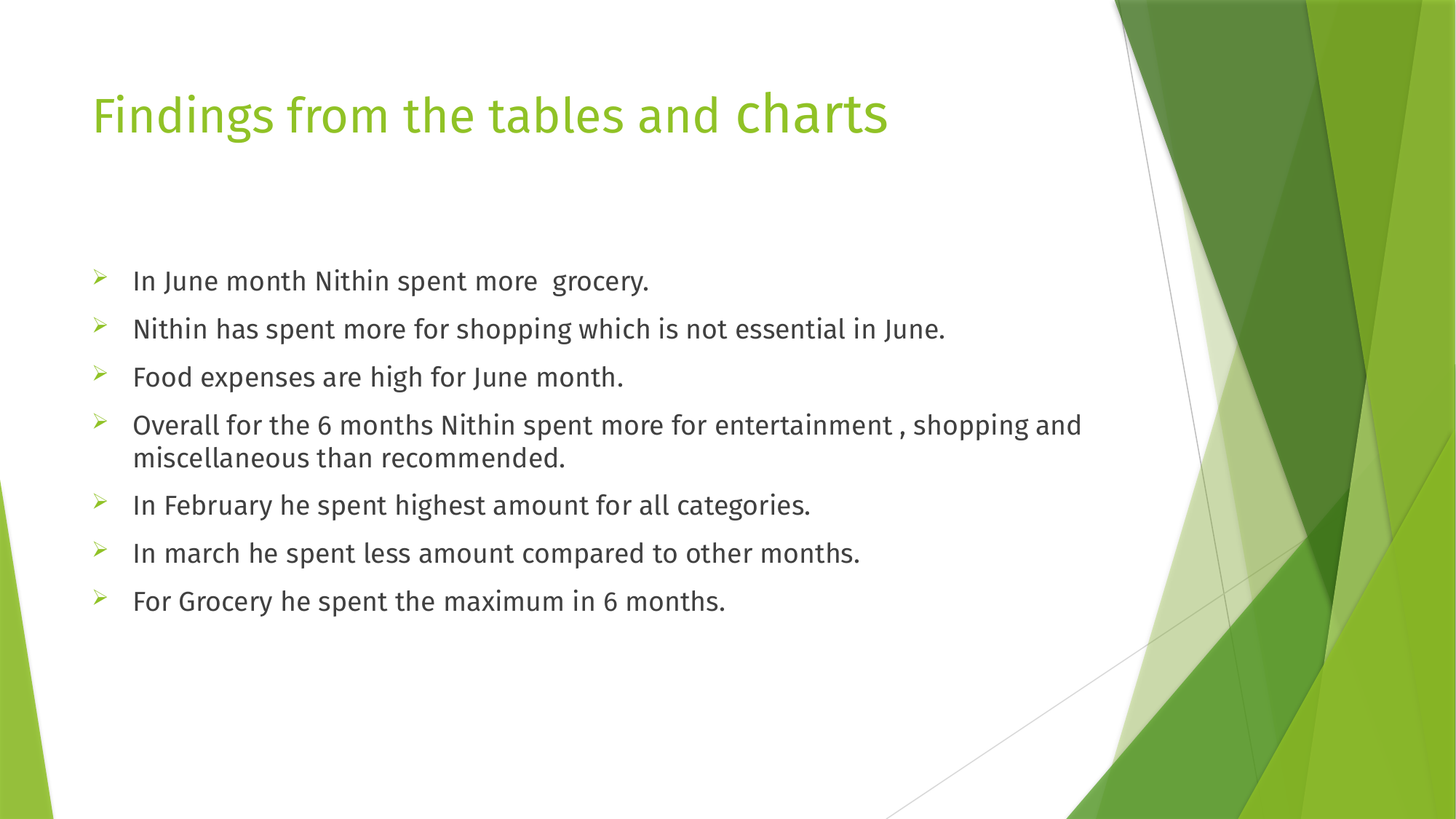

# Findings from the tables and charts
In June month Nithin spent more  grocery.
Nithin has spent more for shopping which is not essential in June.
Food expenses are high for June month.
Overall for the 6 months Nithin spent more for entertainment , shopping and miscellaneous than recommended.
In February he spent highest amount for all categories.
In march he spent less amount compared to other months.
For Grocery he spent the maximum in 6 months.